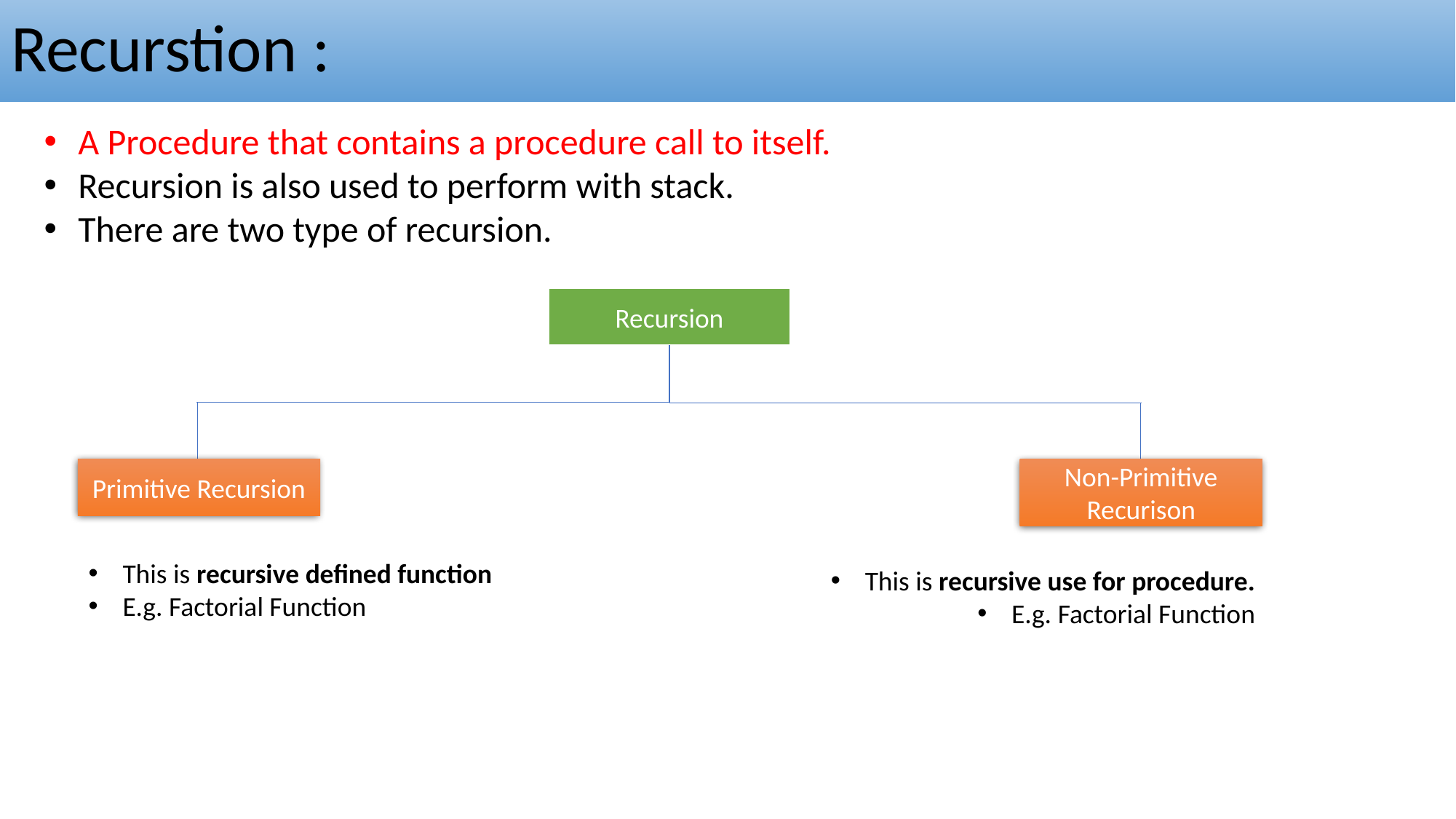

# Recurstion :
A Procedure that contains a procedure call to itself.
Recursion is also used to perform with stack.
There are two type of recursion.
Recursion
Primitive Recursion
Non-Primitive Recurison
This is recursive defined function
E.g. Factorial Function
This is recursive use for procedure.
E.g. Factorial Function